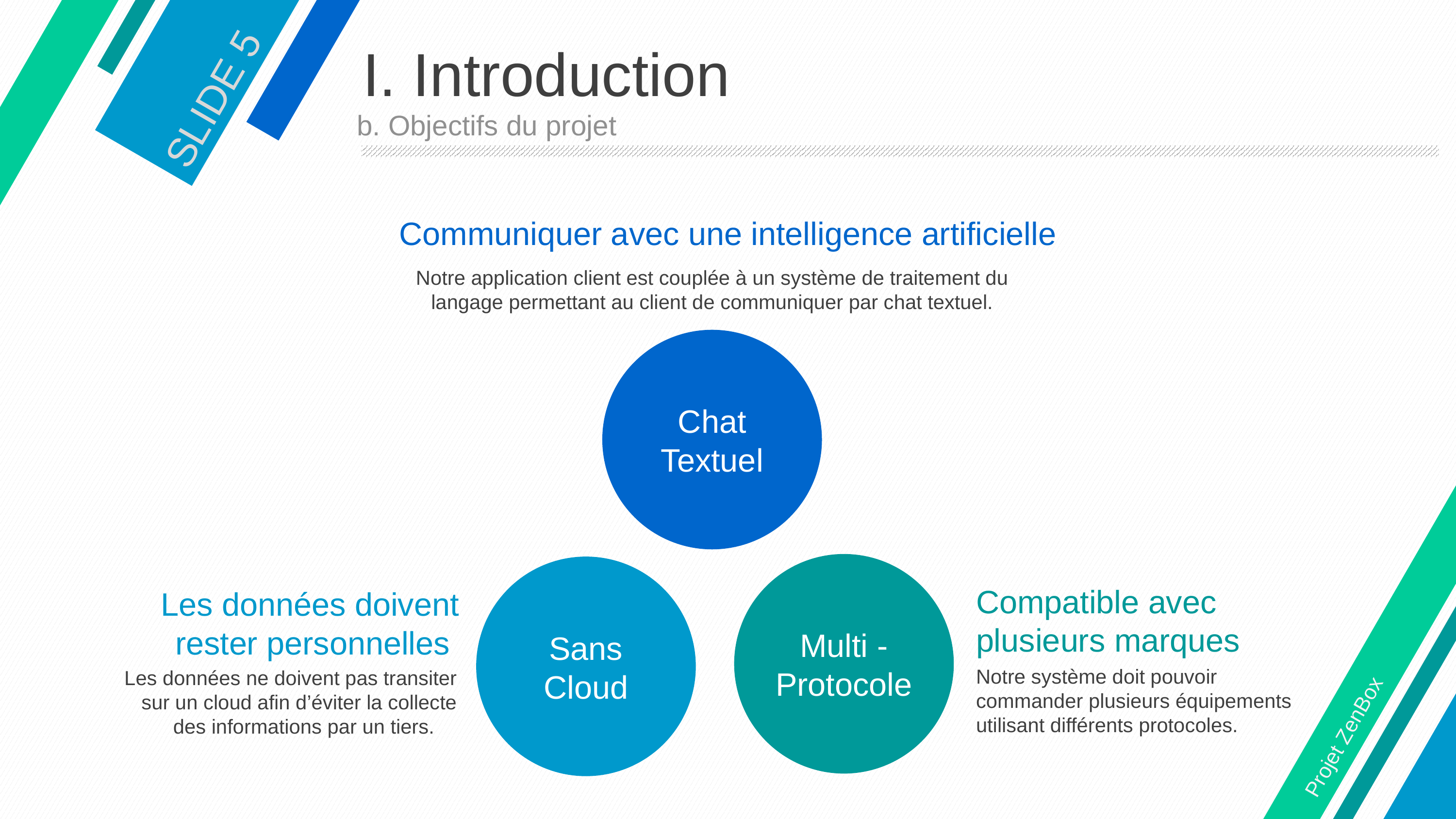

# I. Introduction
SLIDE 5
b. Objectifs du projet
Communiquer avec une intelligence artificielle
Notre application client est couplée à un système de traitement du langage permettant au client de communiquer par chat textuel.
Chat Textuel
Multi -
Protocole
Sans Cloud
Compatible avec plusieurs marques
Les données doivent rester personnelles
Projet ZenBox
Notre système doit pouvoir commander plusieurs équipements
utilisant différents protocoles.
Les données ne doivent pas transiter sur un cloud afin d’éviter la collecte des informations par un tiers.